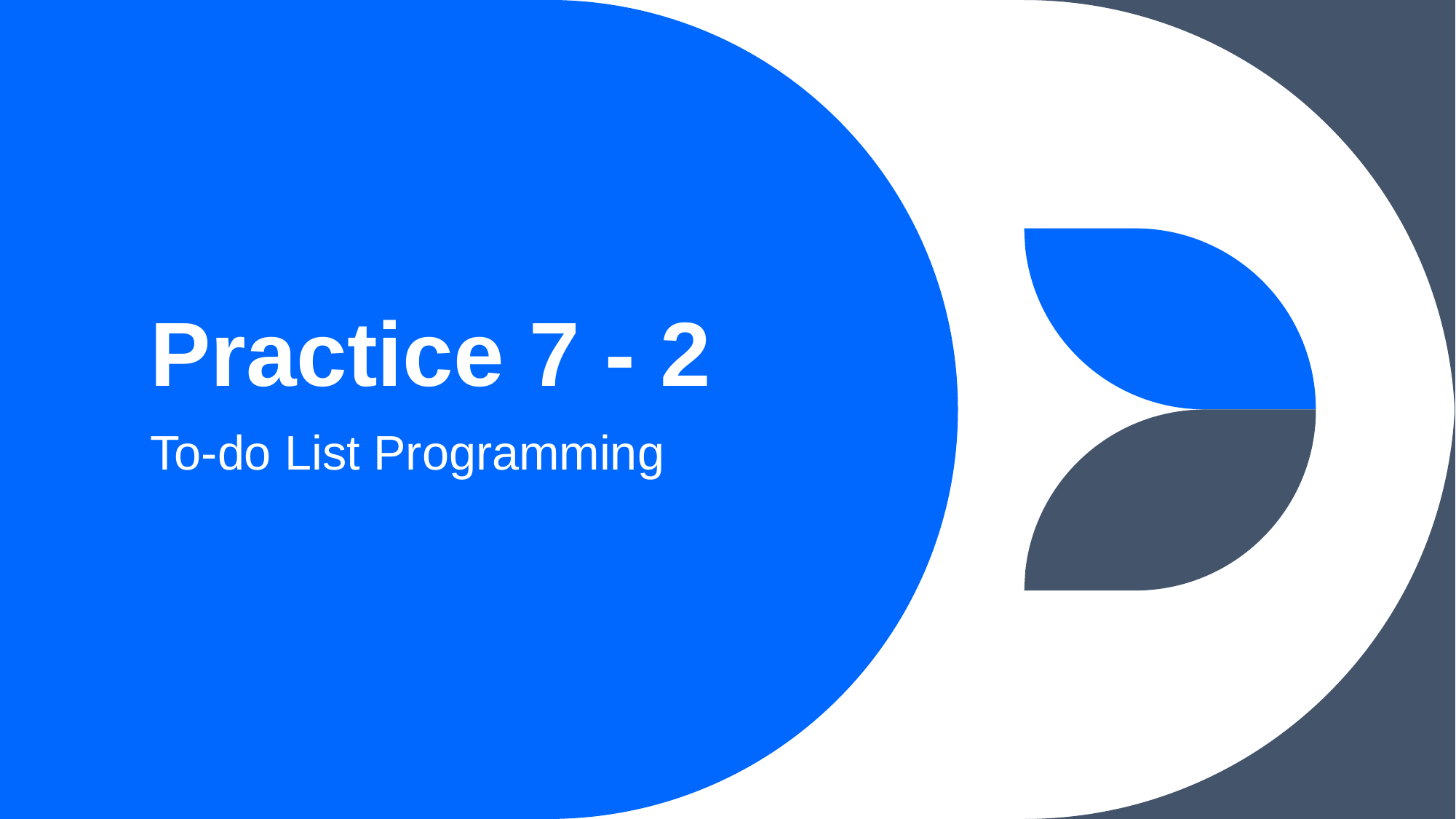

# Practice 7 - 2
To-do List Programming